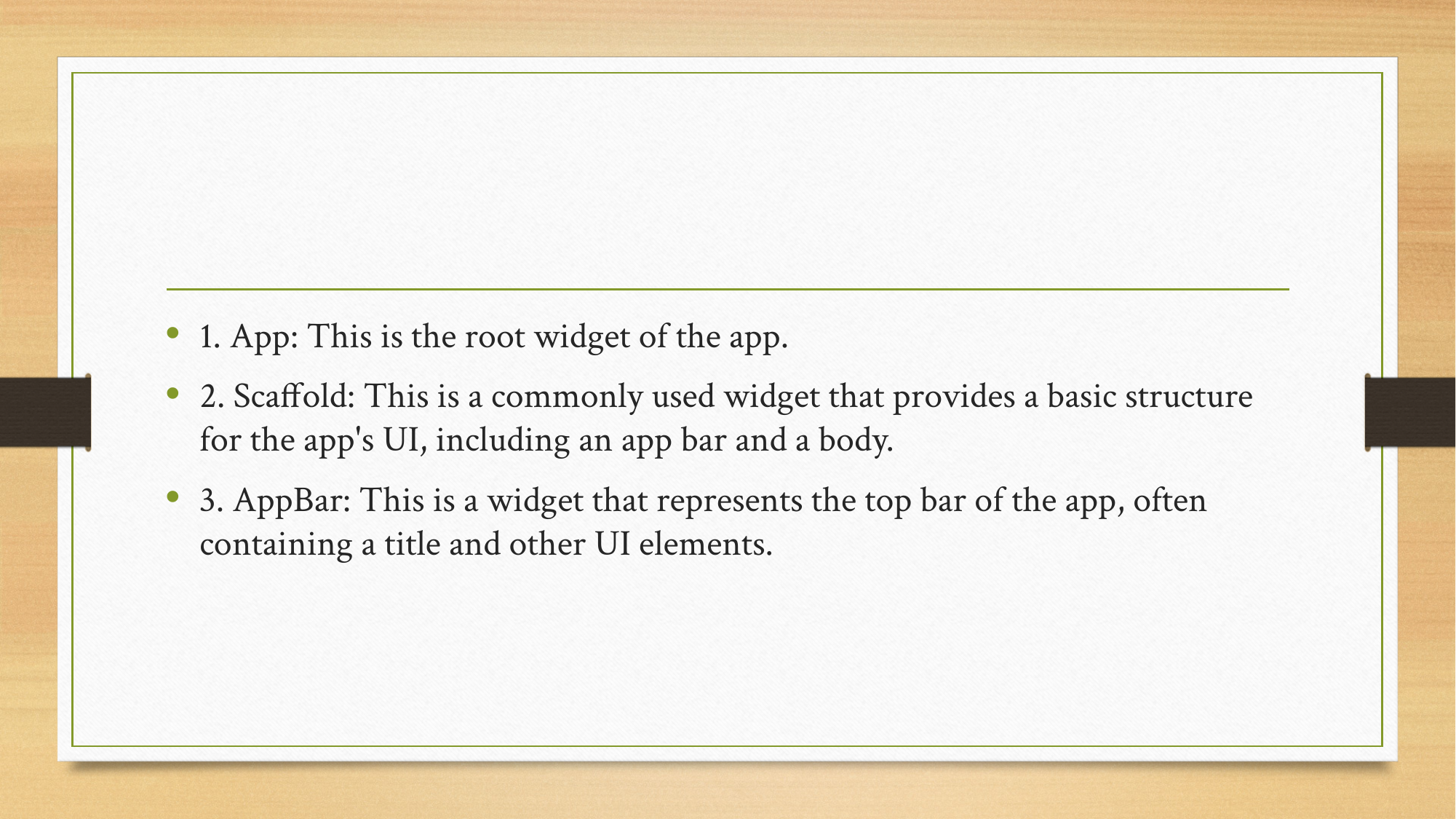

#
1. App: This is the root widget of the app.
2. Scaffold: This is a commonly used widget that provides a basic structure for the app's UI, including an app bar and a body.
3. AppBar: This is a widget that represents the top bar of the app, often containing a title and other UI elements.